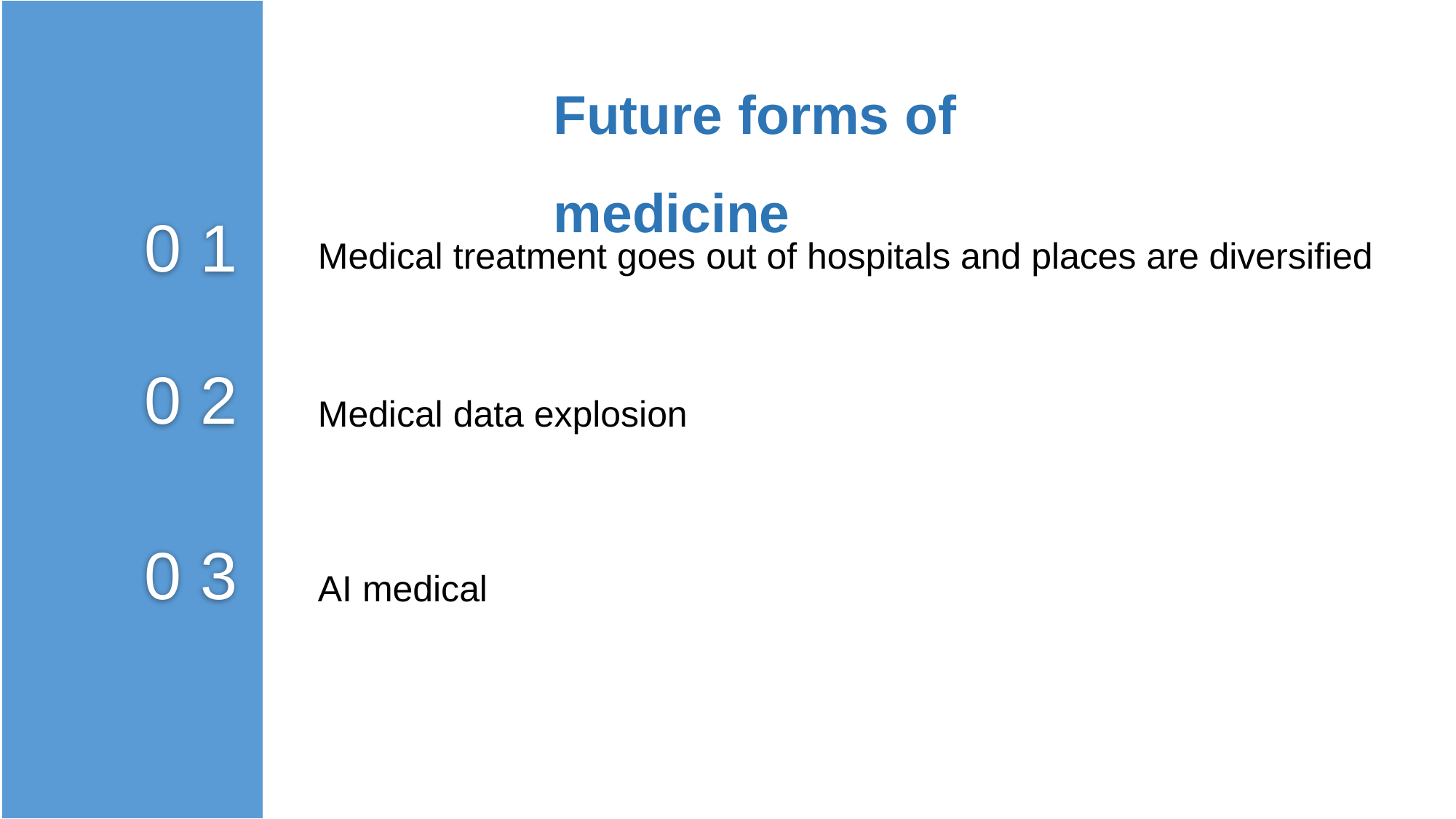

Future forms of medicine
0 1
Medical treatment goes out of hospitals and places are diversified
0 2
Medical data explosion
0 3
AI medical